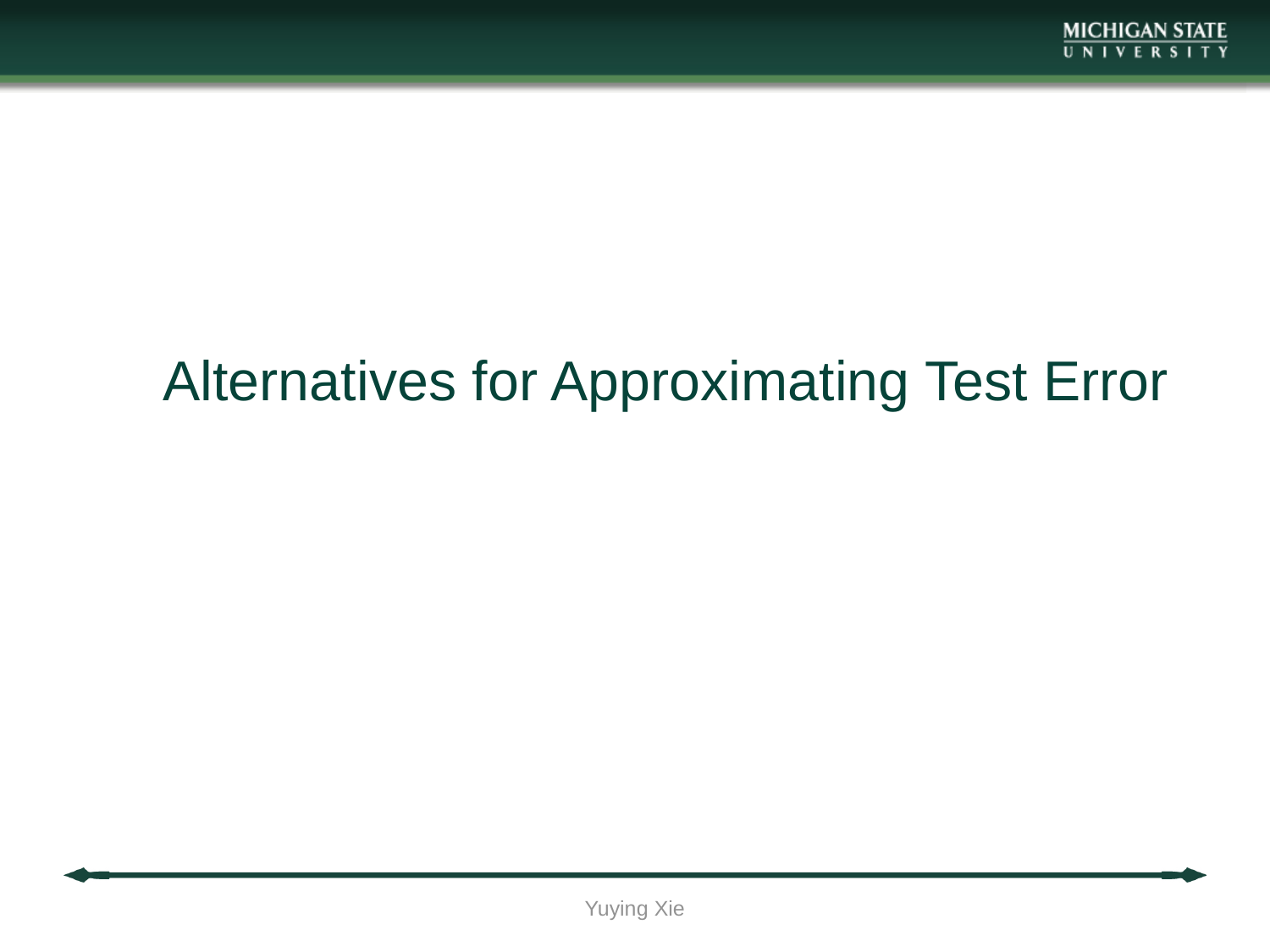

Alternatives for Approximating Test Error
Yuying Xie